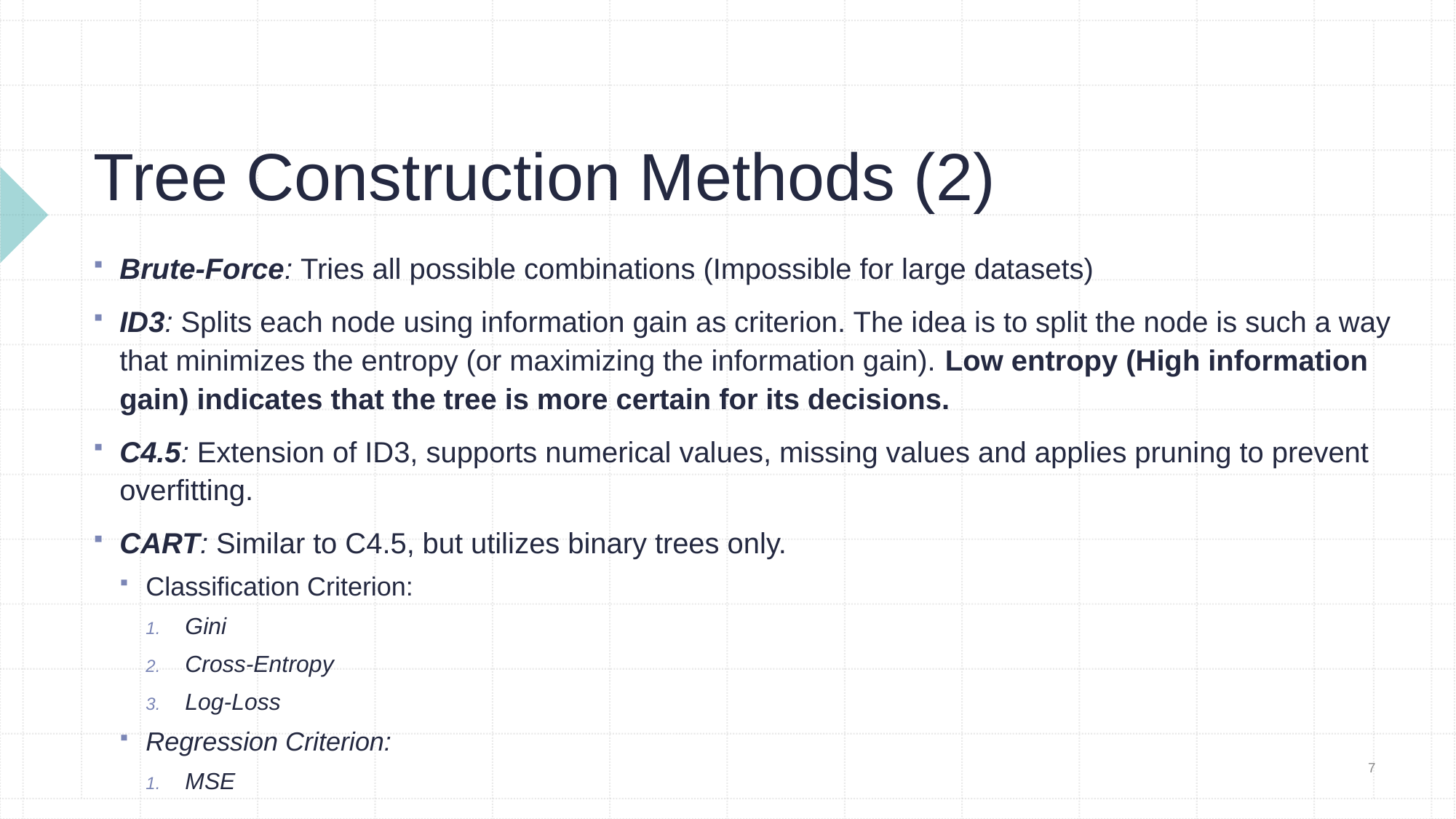

# Tree Construction Methods (2)
Brute-Force: Tries all possible combinations (Impossible for large datasets)
ID3: Splits each node using information gain as criterion. The idea is to split the node is such a way that minimizes the entropy (or maximizing the information gain). Low entropy (High information gain) indicates that the tree is more certain for its decisions.
C4.5: Extension of ID3, supports numerical values, missing values and applies pruning to prevent overfitting.
CART: Similar to C4.5, but utilizes binary trees only.
Classification Criterion:
Gini
Cross-Entropy
Log-Loss
Regression Criterion:
MSE

7